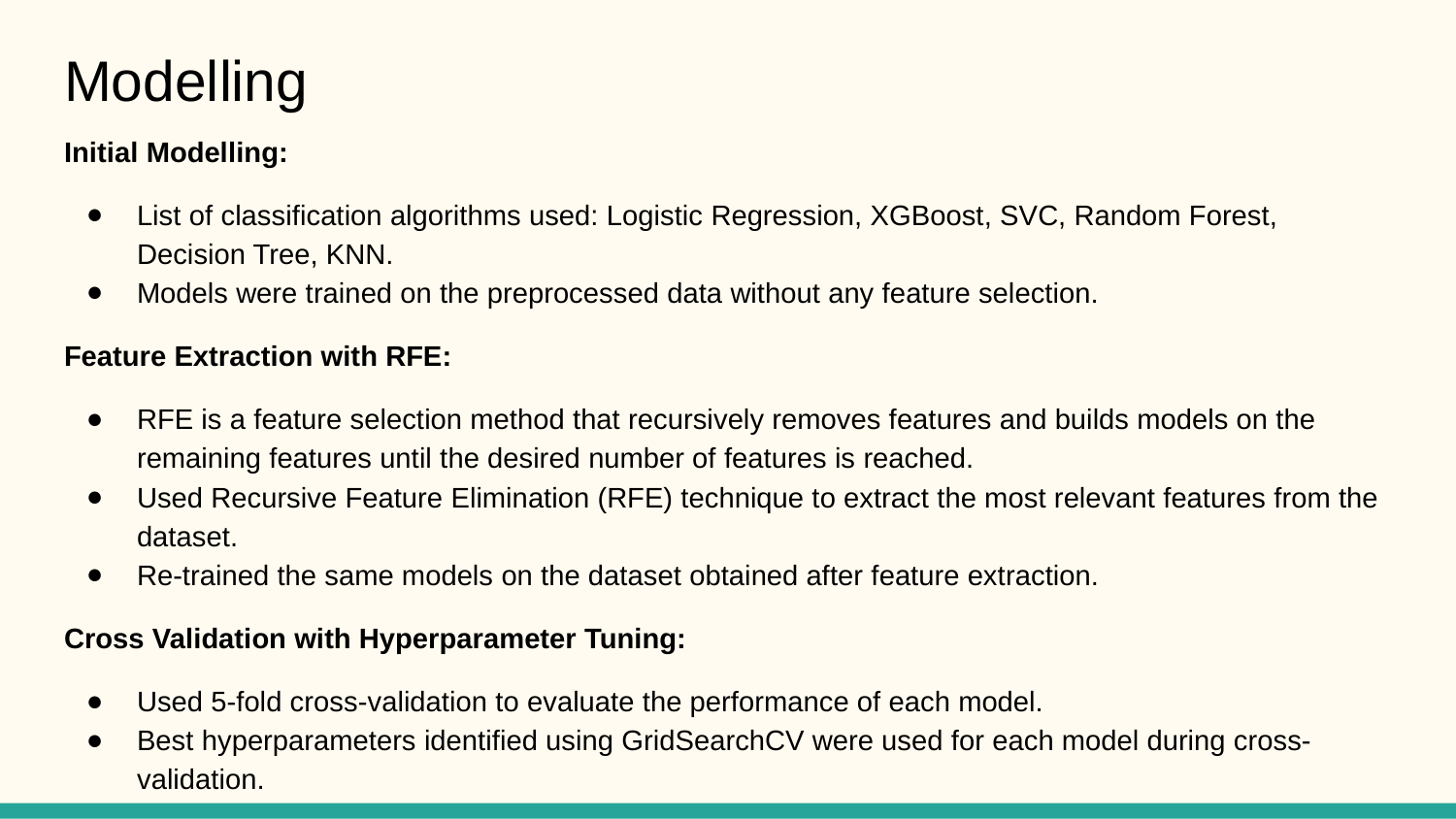

# Modelling
Initial Modelling:
List of classification algorithms used: Logistic Regression, XGBoost, SVC, Random Forest, Decision Tree, KNN.
Models were trained on the preprocessed data without any feature selection.
Feature Extraction with RFE:
RFE is a feature selection method that recursively removes features and builds models on the remaining features until the desired number of features is reached.
Used Recursive Feature Elimination (RFE) technique to extract the most relevant features from the dataset.
Re-trained the same models on the dataset obtained after feature extraction.
Cross Validation with Hyperparameter Tuning:
Used 5-fold cross-validation to evaluate the performance of each model.
Best hyperparameters identified using GridSearchCV were used for each model during cross-validation.